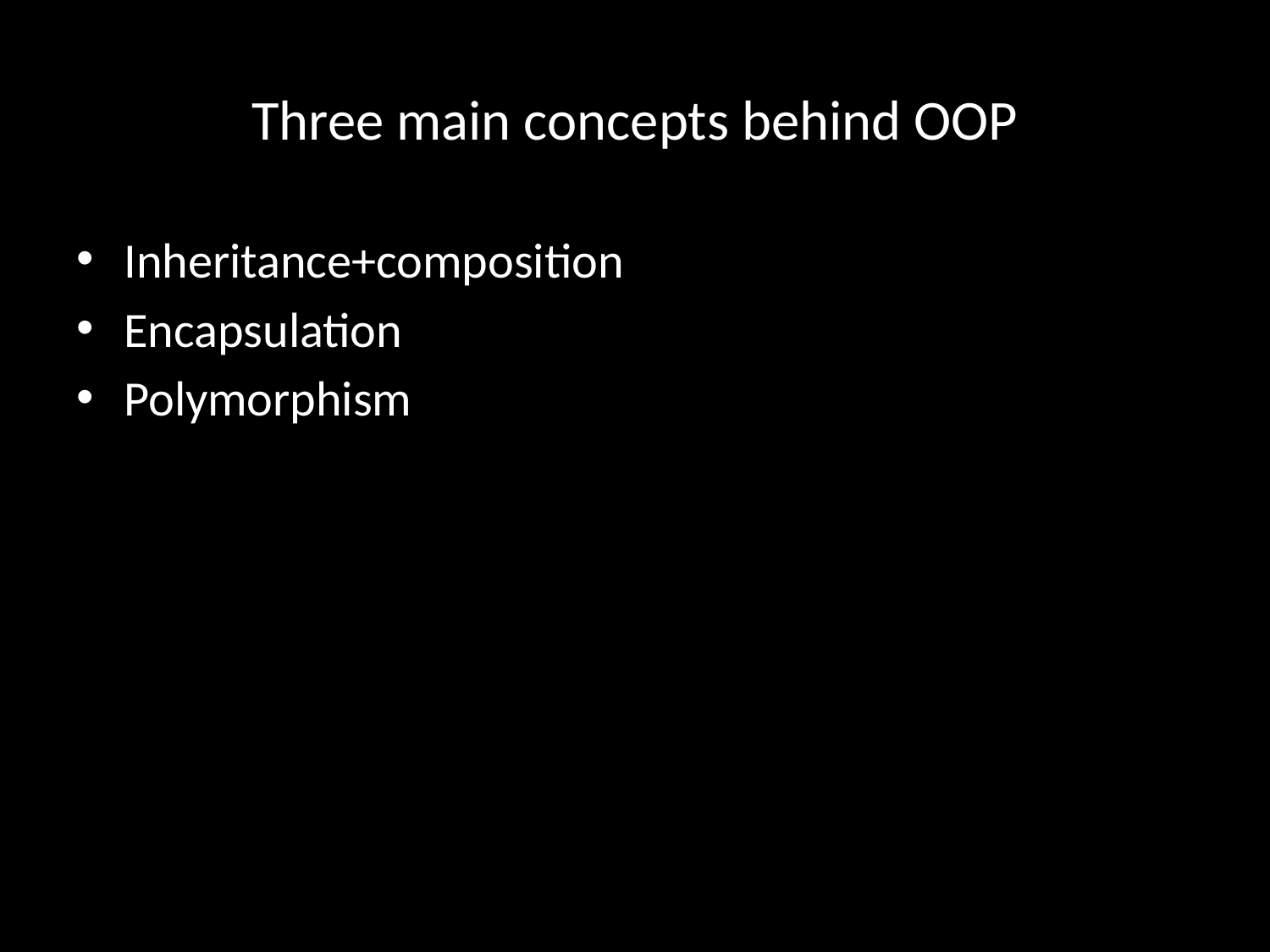

# Three main concepts behind OOP
Inheritance+composition
Encapsulation
Polymorphism